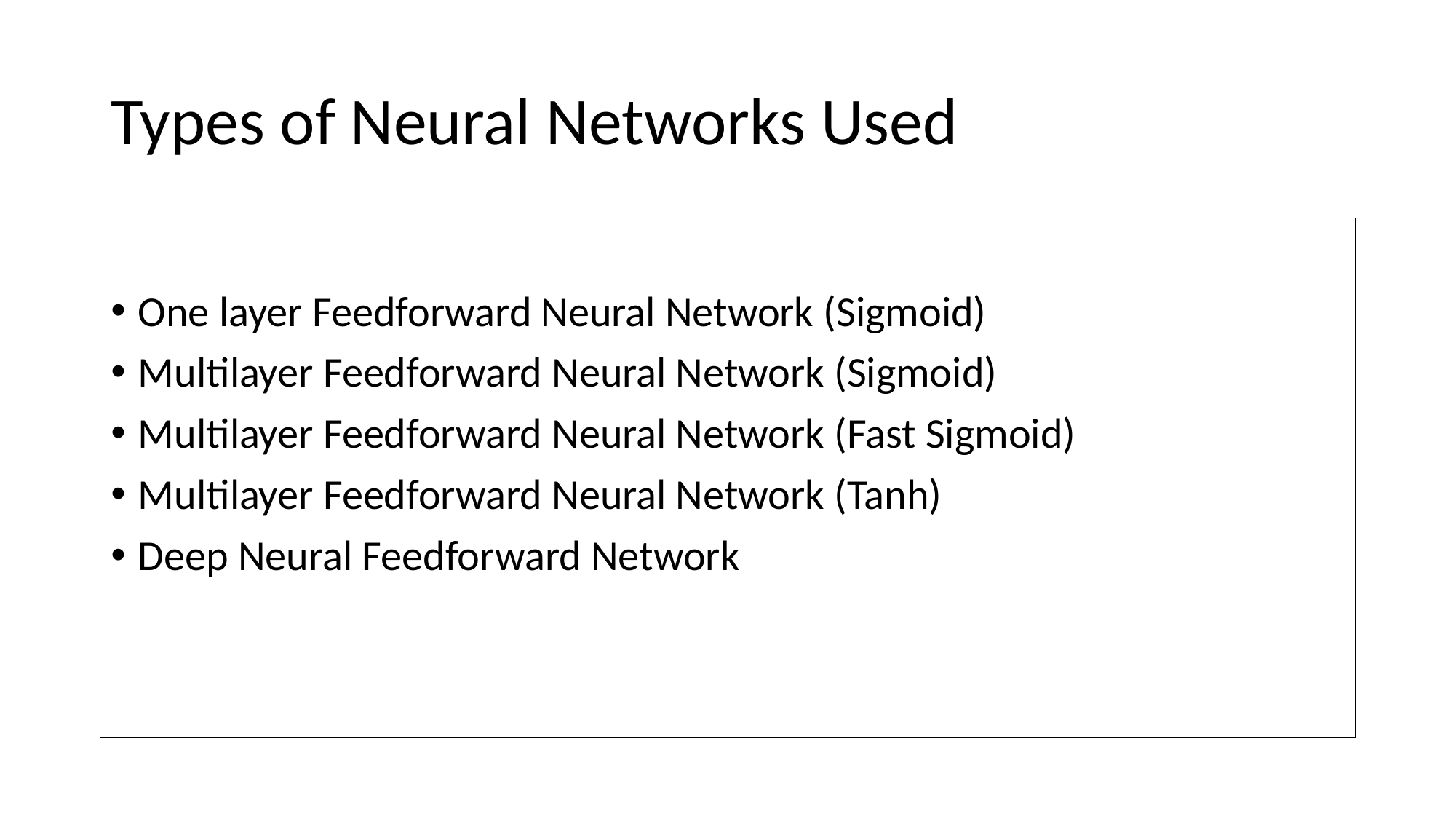

# Types of Neural Networks Used

One layer Feedforward Neural Network (Sigmoid)
Multilayer Feedforward Neural Network (Sigmoid)
Multilayer Feedforward Neural Network (Fast Sigmoid)
Multilayer Feedforward Neural Network (Tanh)
Deep Neural Feedforward Network